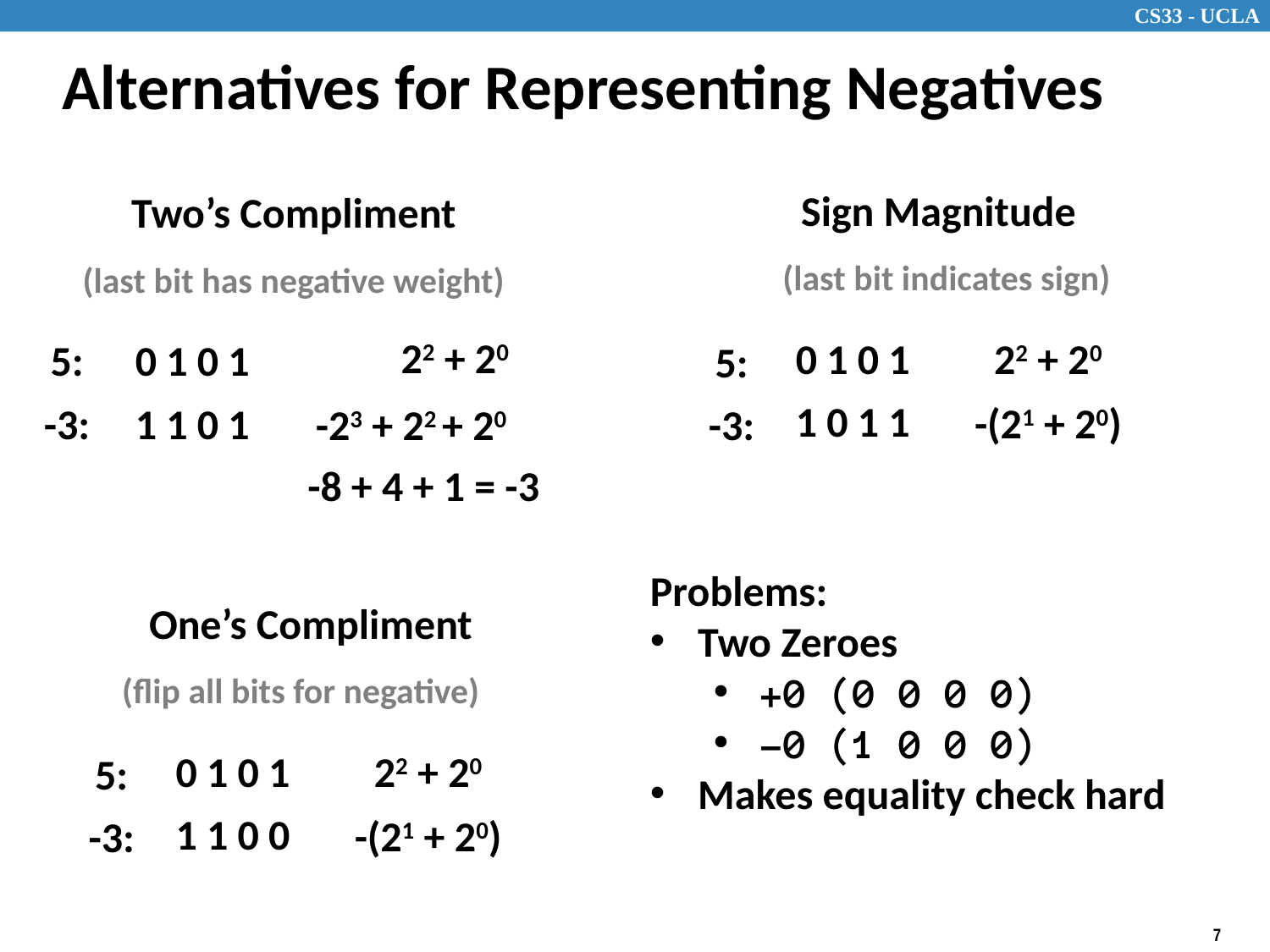

# Alternatives for Representing Negatives
Sign Magnitude
Two’s Compliment
(last bit indicates sign)
(last bit has negative weight)
22 + 20
0 1 0 1
22 + 20
5:
0 1 0 1
5:
1 0 1 1
-(21 + 20)
-3:
1 1 0 1
-3:
-23 + 22 + 20
-8 + 4 + 1 = -3
Problems:
Two Zeroes
+0 (0 0 0 0)
-0 (1 0 0 0)
Makes equality check hard

One’s Compliment
(flip all bits for negative)
0 1 0 1
22 + 20
5:
1 1 0 0
-(21 + 20)
-3: